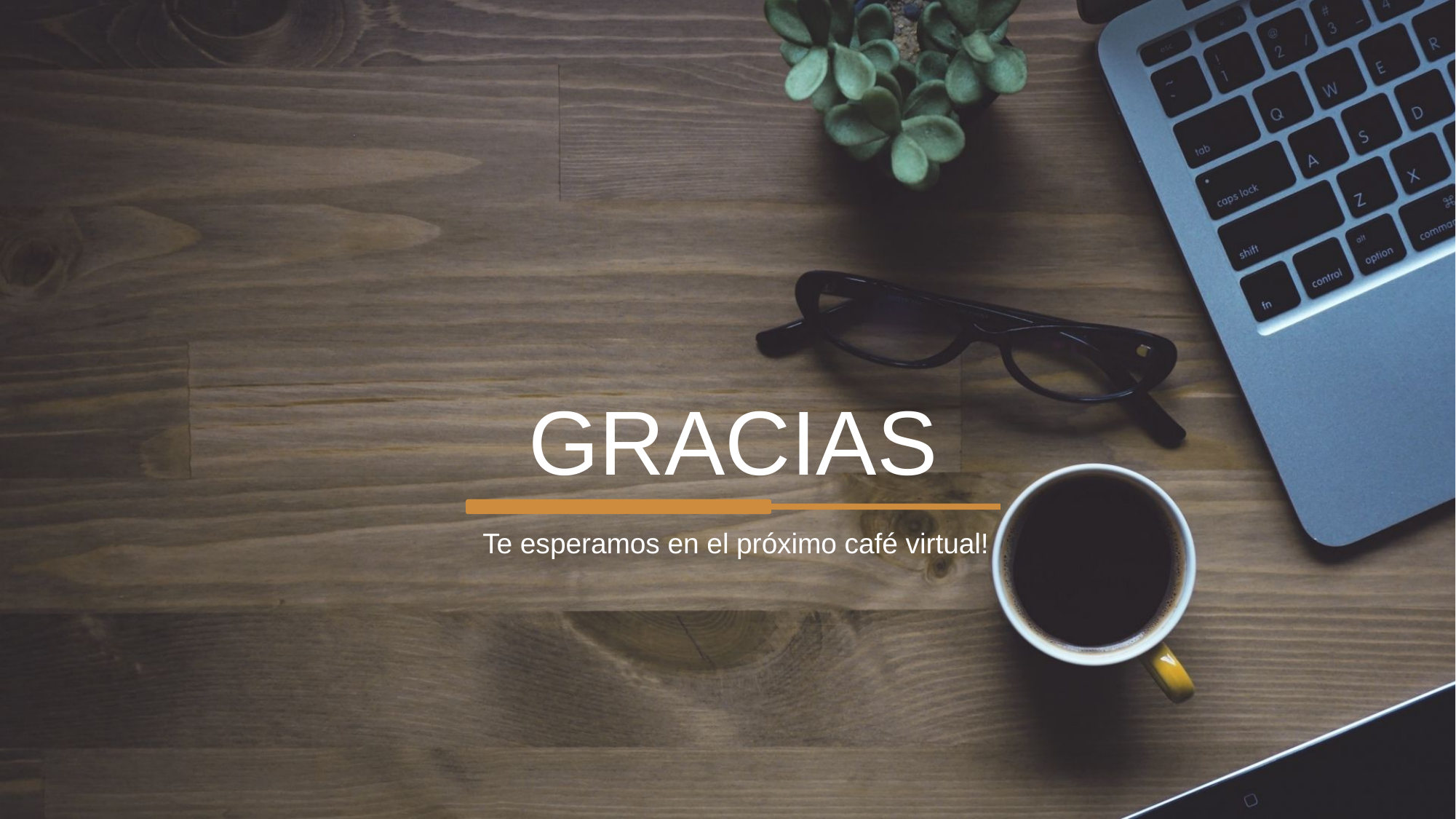

GRACIAS
Te esperamos en el próximo café virtual!